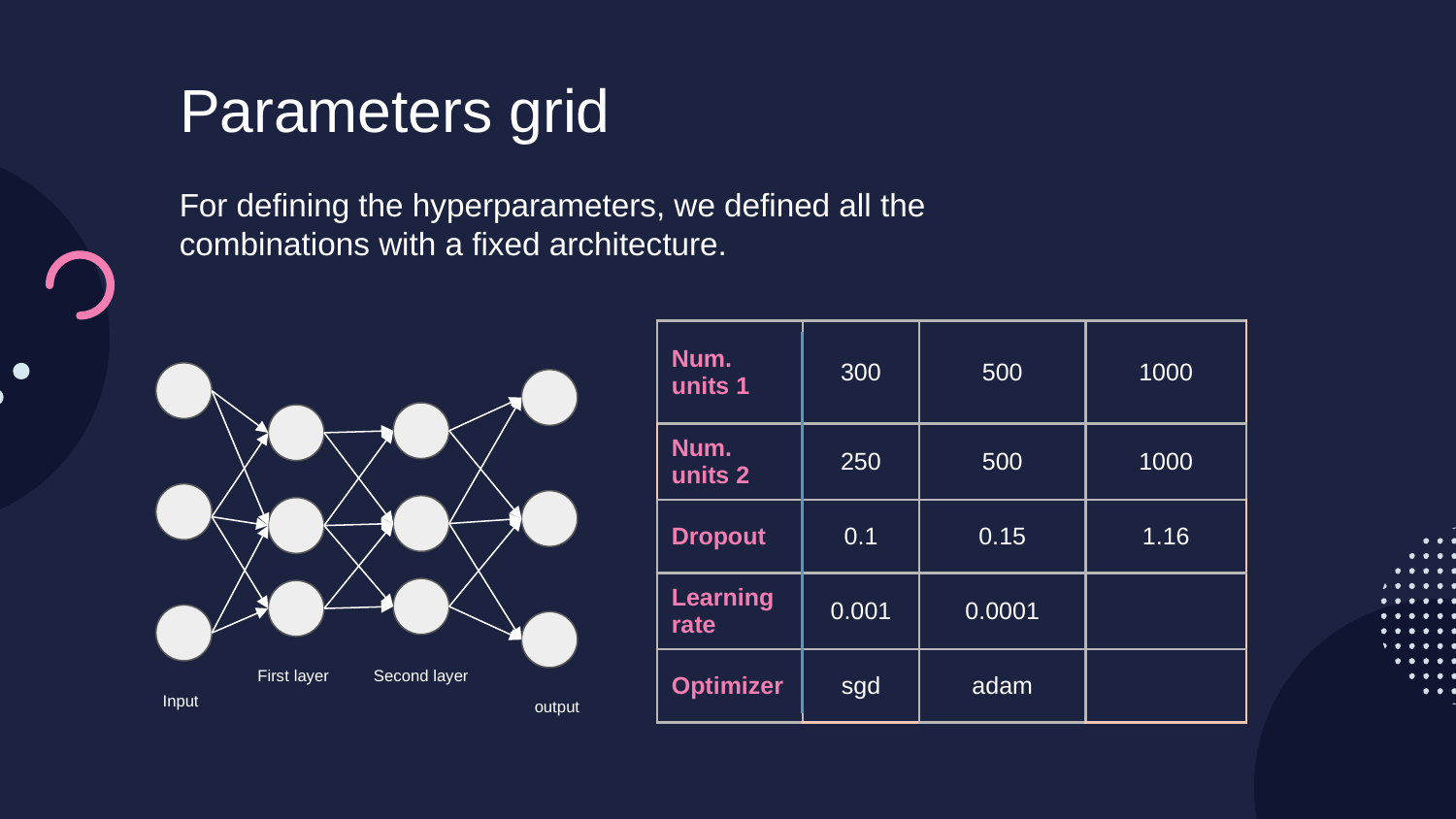

# Parameters grid

For defining the hyperparameters, we defined all the combinations with a fixed architecture.

| Num. units 1 | 300 | 500 | 1000 |
| --- | --- | --- | --- |
| Num. units 2 | 250 | 500 | 1000 |
| Dropout | 0.1 | 0.15 | 1.16 |
| Learning rate | 0.001 | 0.0001 |  |
| Optimizer | sgd | adam |  |

First layer
Second layer
Input
output